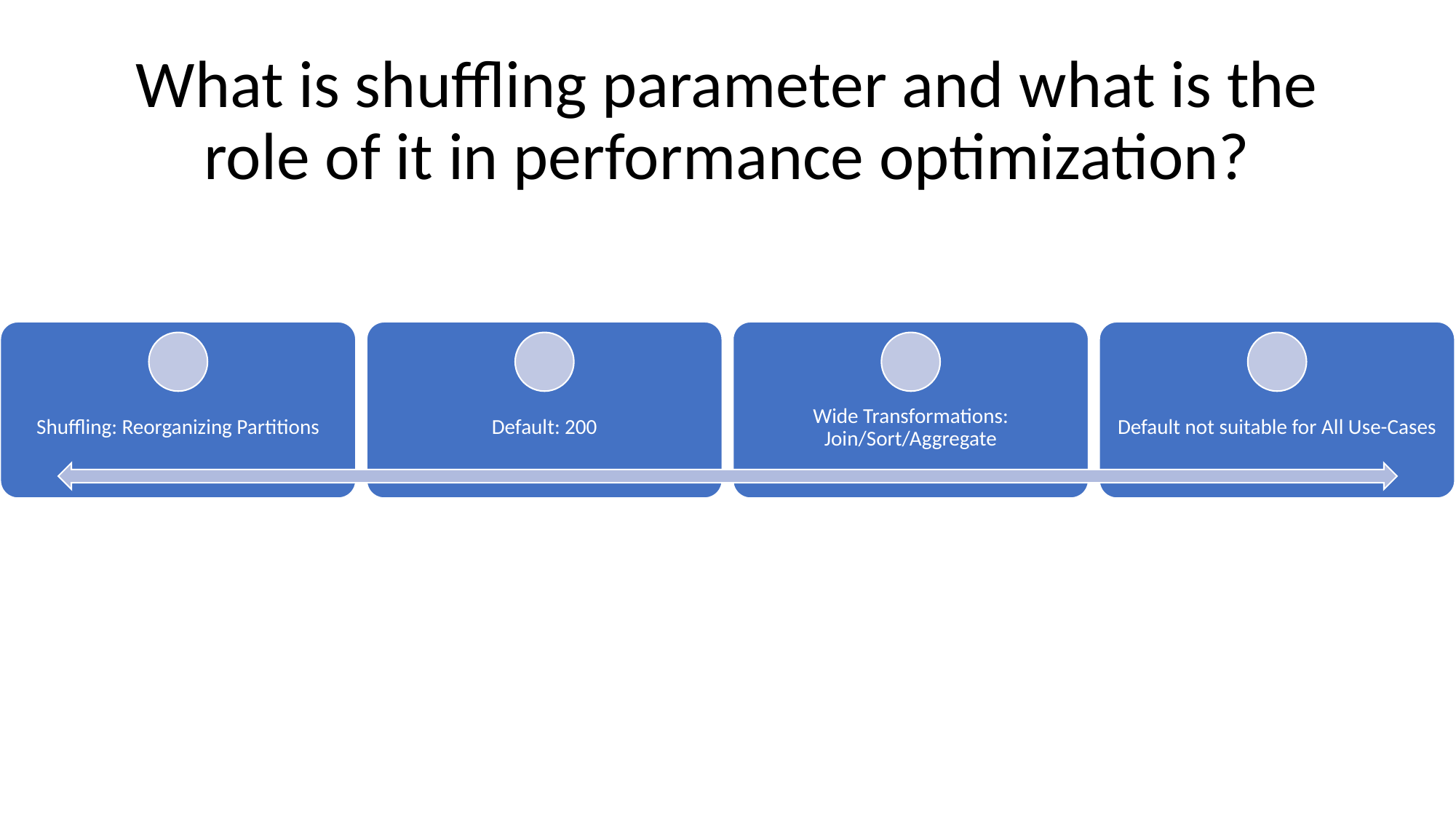

# What is shuffling parameter and what is the role of it in performance optimization?
Shuffling: Reorganizing Partitions
Default: 200
Wide Transformations: Join/Sort/Aggregate
Default not suitable for All Use-Cases